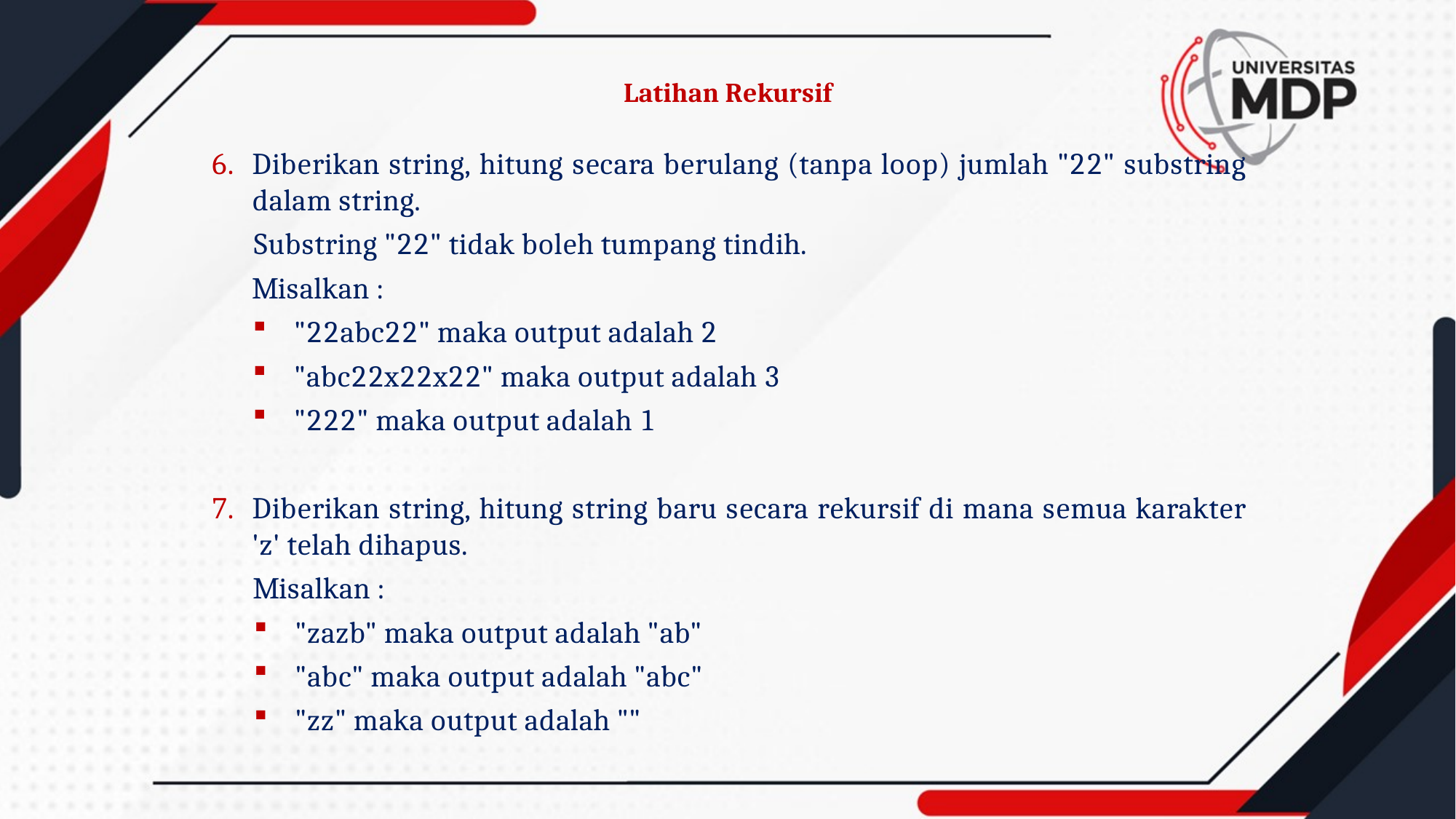

# Latihan Rekursif
Diberikan string, hitung secara berulang (tanpa loop) jumlah "22" substring dalam string.
Substring "22" tidak boleh tumpang tindih.
Misalkan :
"22abc22" maka output adalah 2
"abc22x22x22" maka output adalah 3
"222" maka output adalah 1

Diberikan string, hitung string baru secara rekursif di mana semua karakter 'z' telah dihapus.
Misalkan :
"zazb" maka output adalah "ab"
"abc" maka output adalah "abc"
"zz" maka output adalah ""